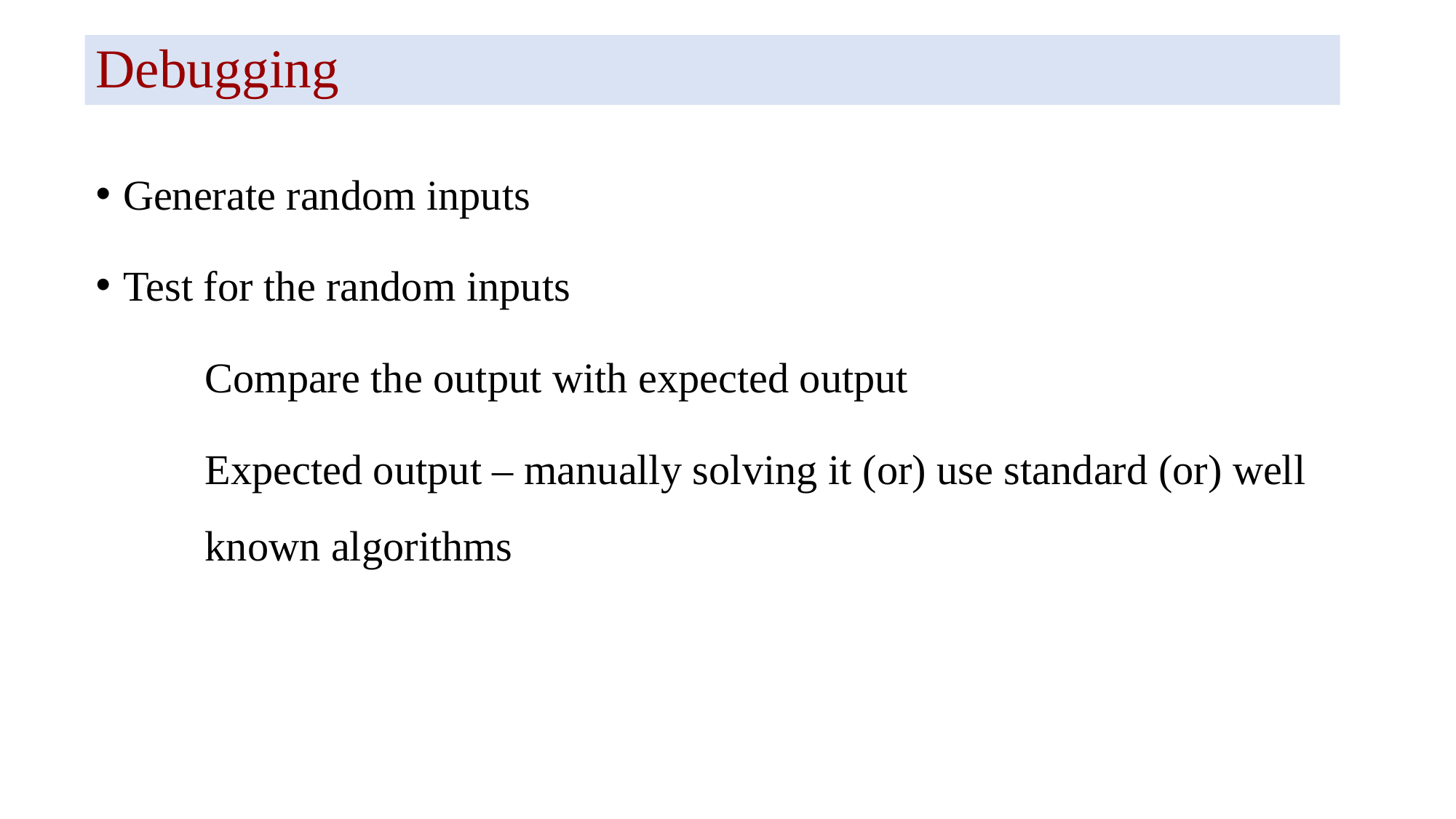

Debugging
Generate random inputs
Test for the random inputs
	Compare the output with expected output
	Expected output – manually solving it (or) use standard (or) well 	known algorithms